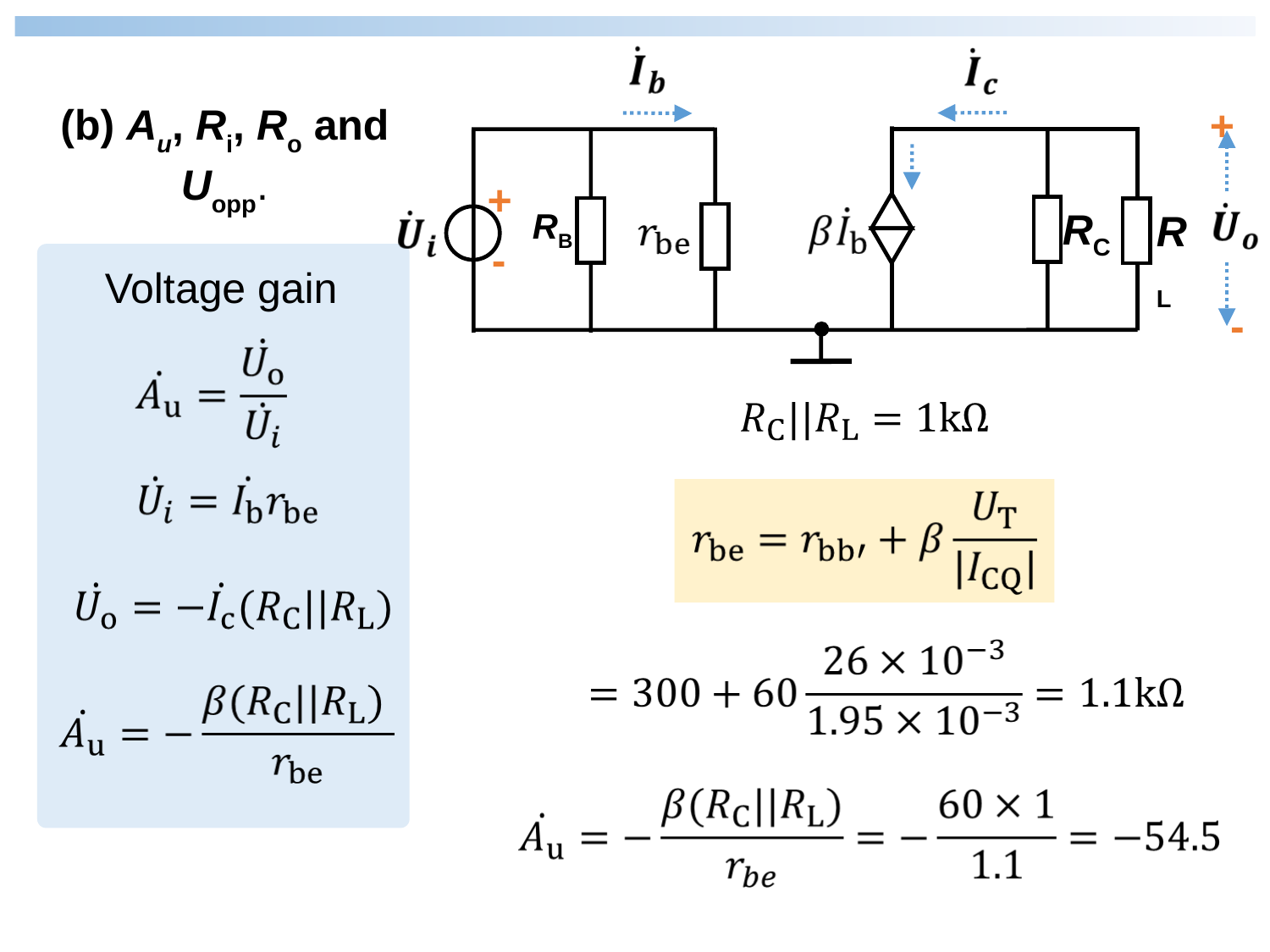

RC
RL

+
RB

-

-
+
(b) Au, Ri, Ro and Uopp.

Voltage gain